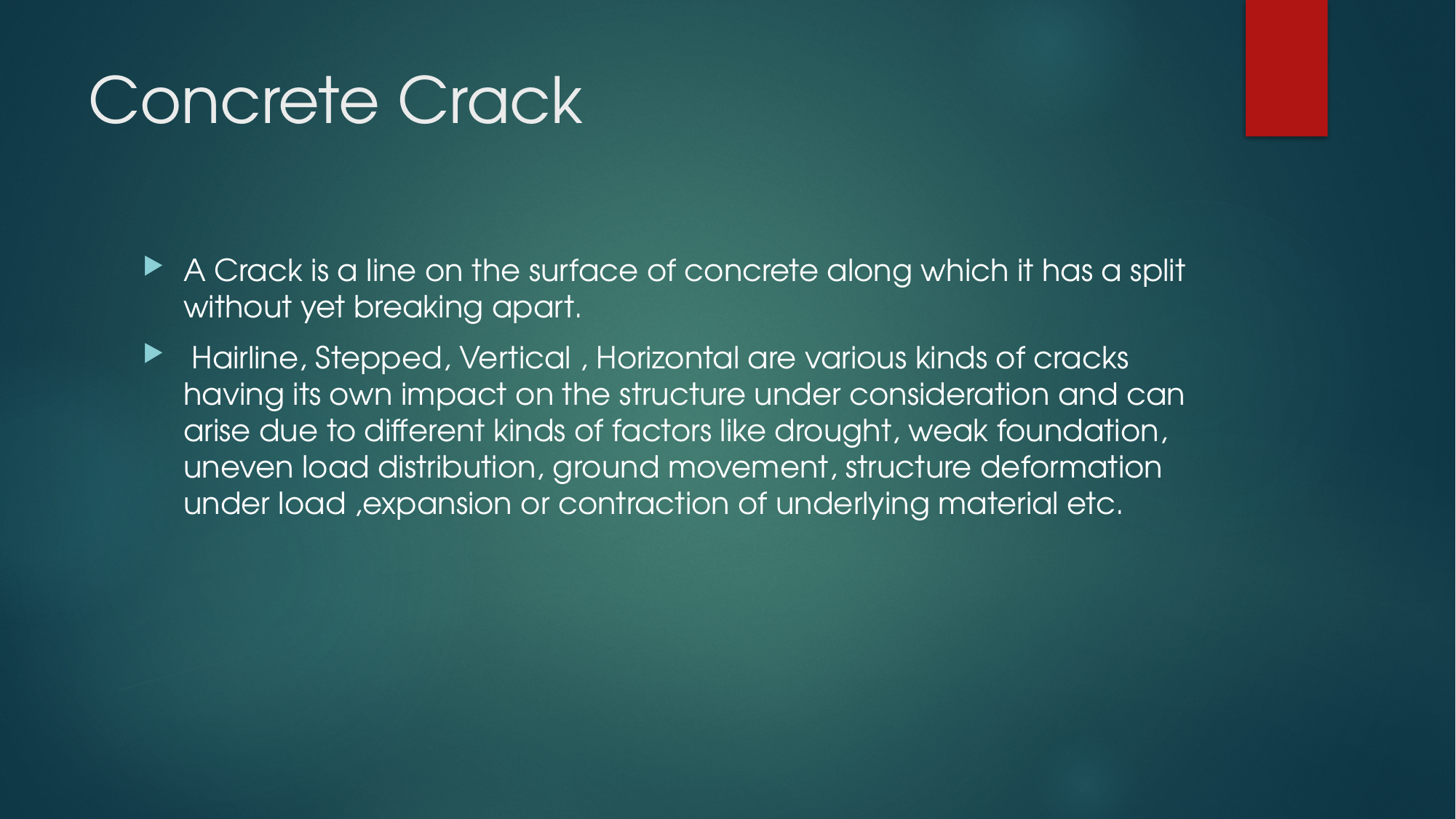

# Concrete Crack
A Crack is a line on the surface of concrete along which it has a split without yet breaking apart.
 Hairline, Stepped, Vertical , Horizontal are various kinds of cracks having its own impact on the structure under consideration and can arise due to different kinds of factors like drought, weak foundation, uneven load distribution, ground movement, structure deformation under load ,expansion or contraction of underlying material etc.